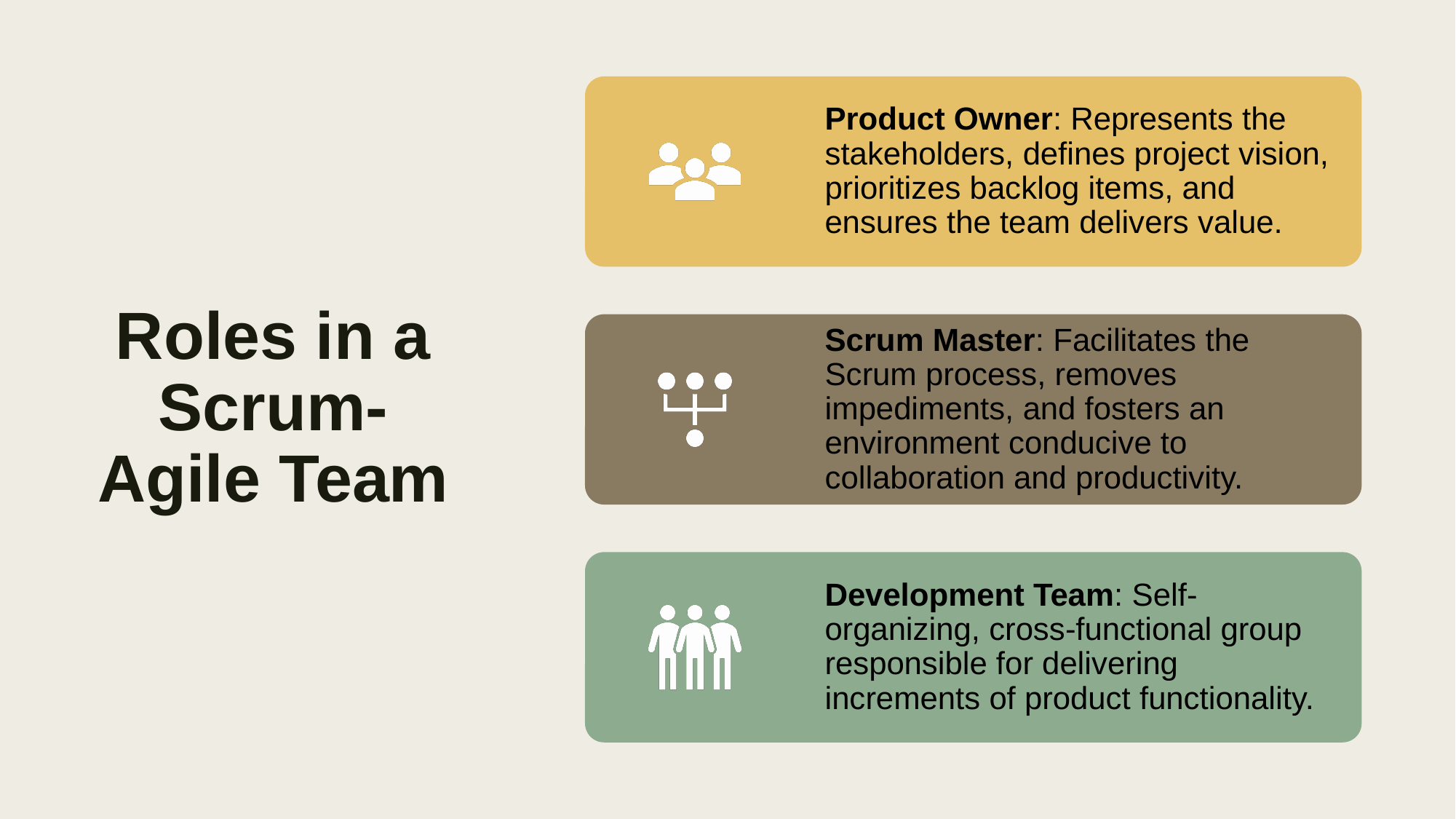

# Roles in a Scrum-Agile Team
Product Owner: Represents the stakeholders, defines project vision, prioritizes backlog items, and ensures the team delivers value.
Scrum Master: Facilitates the Scrum process, removes impediments, and fosters an environment conducive to collaboration and productivity.
Development Team: Self-organizing, cross-functional group responsible for delivering increments of product functionality.